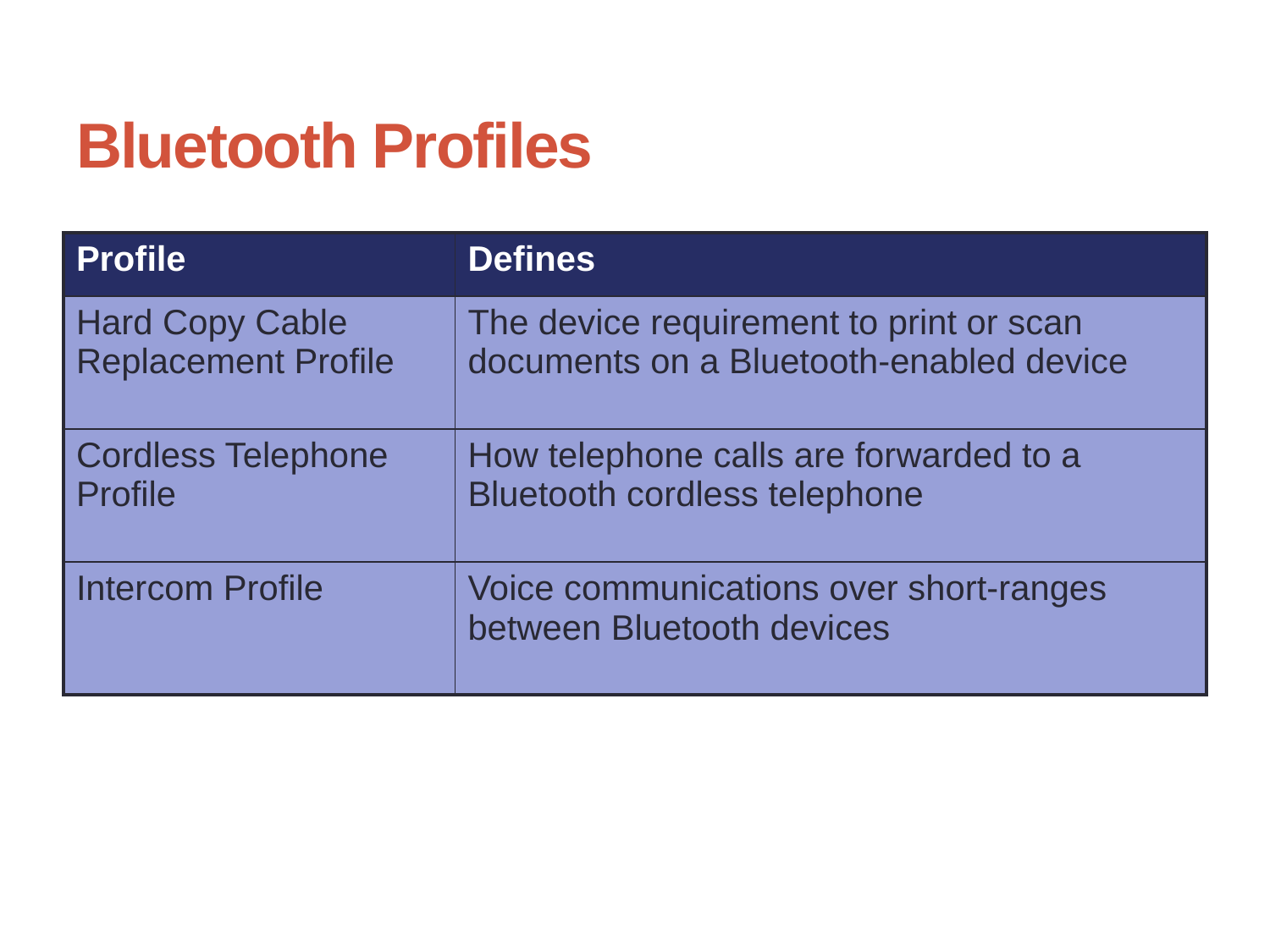

# Bluetooth Profiles
| Profile | Defines |
| --- | --- |
| Hard Copy Cable Replacement Profile | The device requirement to print or scan documents on a Bluetooth-enabled device |
| Cordless Telephone Profile | How telephone calls are forwarded to a Bluetooth cordless telephone |
| Intercom Profile | Voice communications over short-ranges between Bluetooth devices |